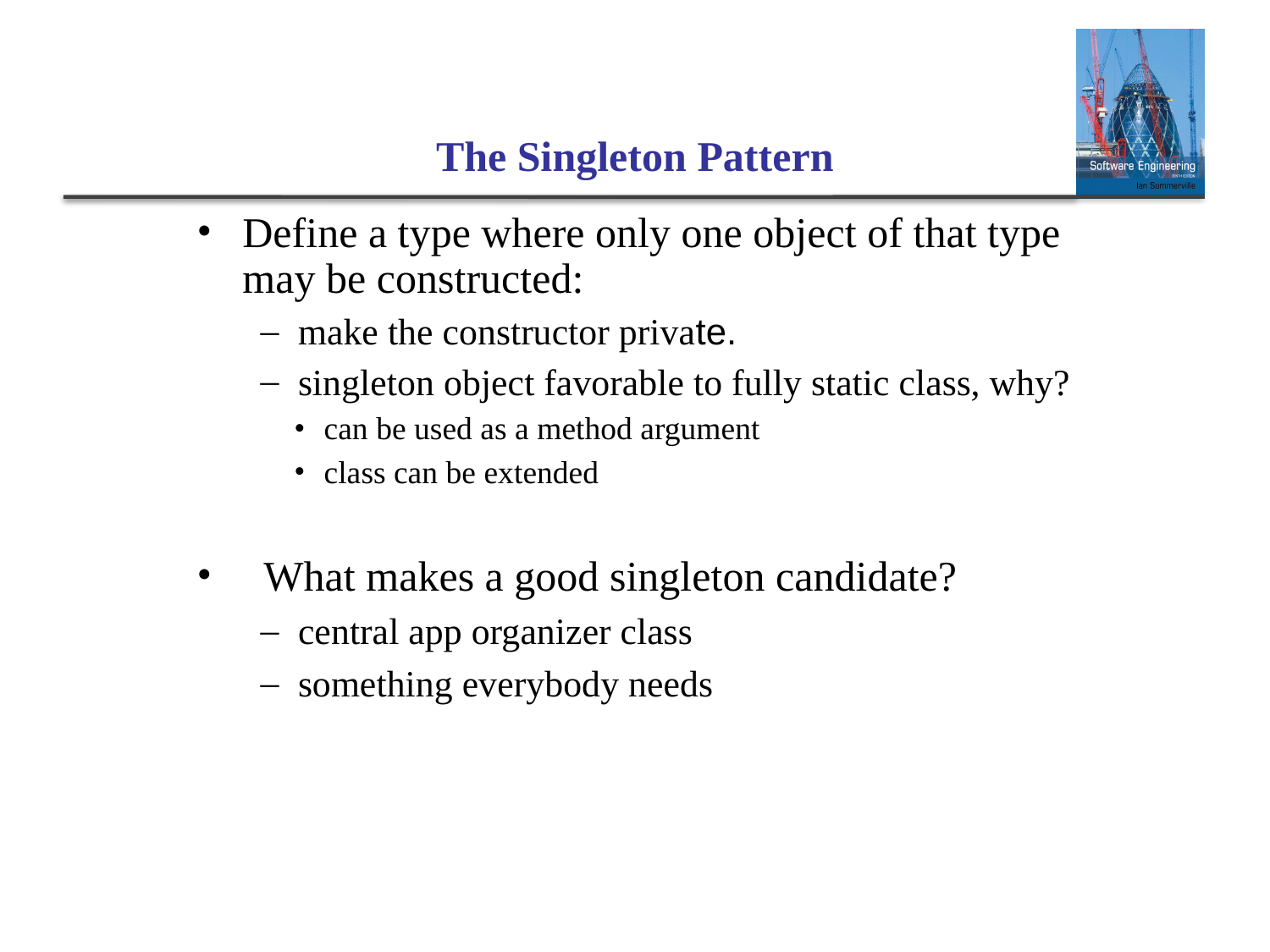

The Singleton Pattern
Define a type where only one object of that type may be constructed:
make the constructor private.
singleton object favorable to fully static class, why?
can be used as a method argument
class can be extended

  What makes a good singleton candidate?
central app organizer class
something everybody needs